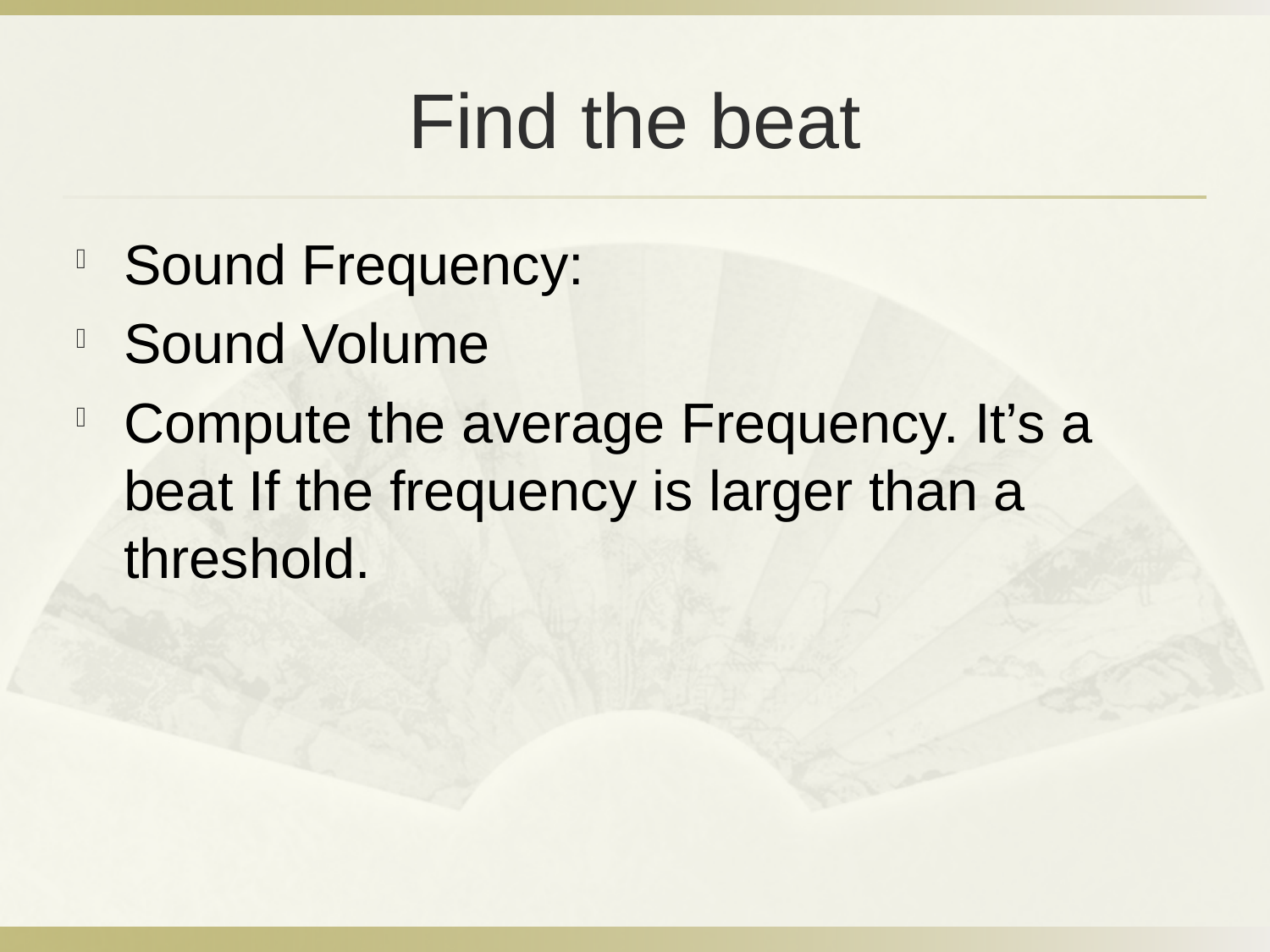

# Find the beat
Sound Frequency:
Sound Volume
Compute the average Frequency. It’s a beat If the frequency is larger than a threshold.